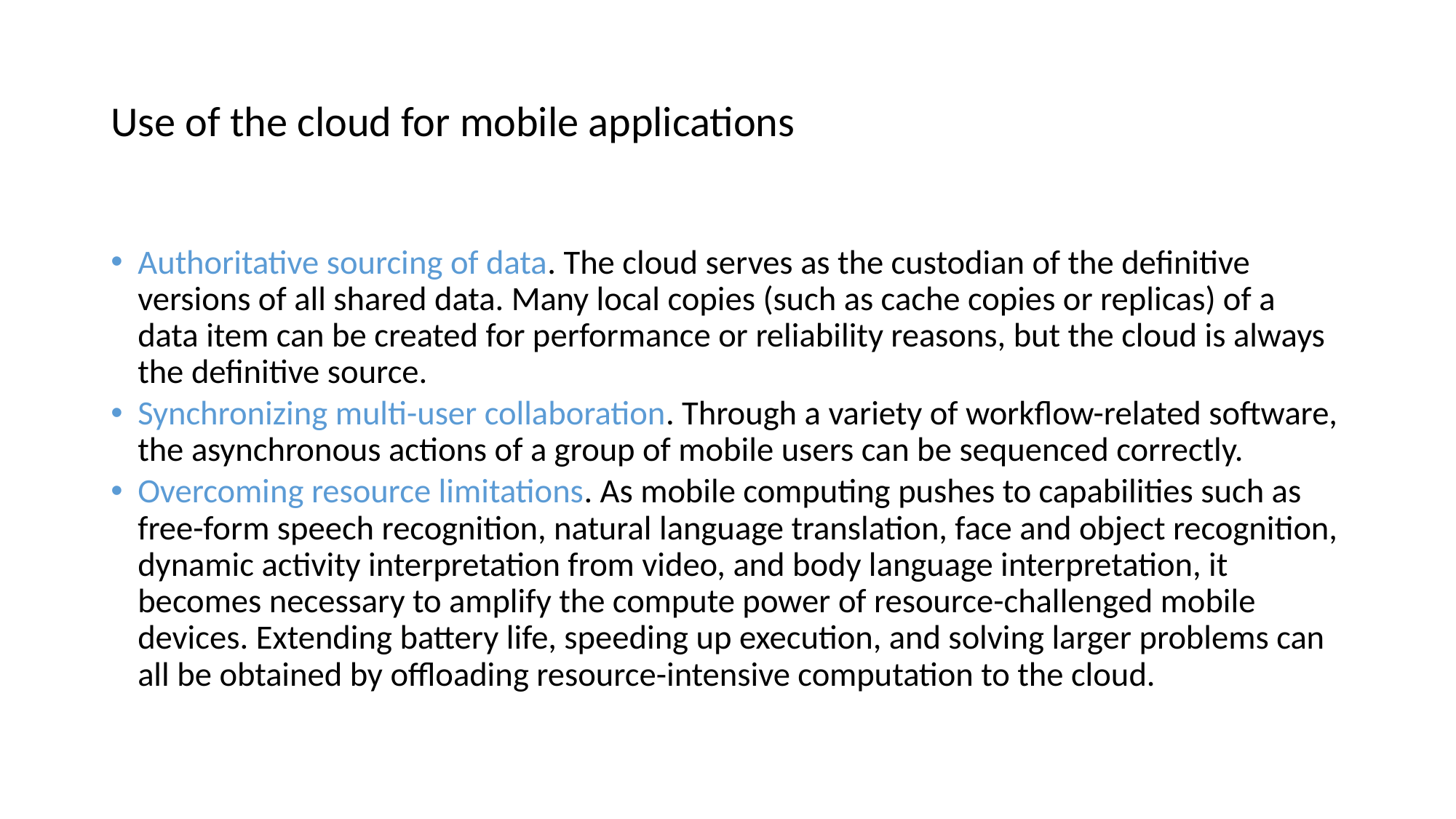

# Use of the cloud for mobile applications

Authoritative sourcing of data. The cloud serves as the custodian of the definitive versions of all shared data. Many local copies (such as cache copies or replicas) of a data item can be created for performance or reliability reasons, but the cloud is always the definitive source.
Synchronizing multi-user collaboration. Through a variety of workflow-related software, the asynchronous actions of a group of mobile users can be sequenced correctly.
Overcoming resource limitations. As mobile computing pushes to capabilities such as free-form speech recognition, natural language translation, face and object recognition, dynamic activity interpretation from video, and body language interpretation, it becomes necessary to amplify the compute power of resource-challenged mobile devices. Extending battery life, speeding up execution, and solving larger problems can all be obtained by offloading resource-intensive computation to the cloud.